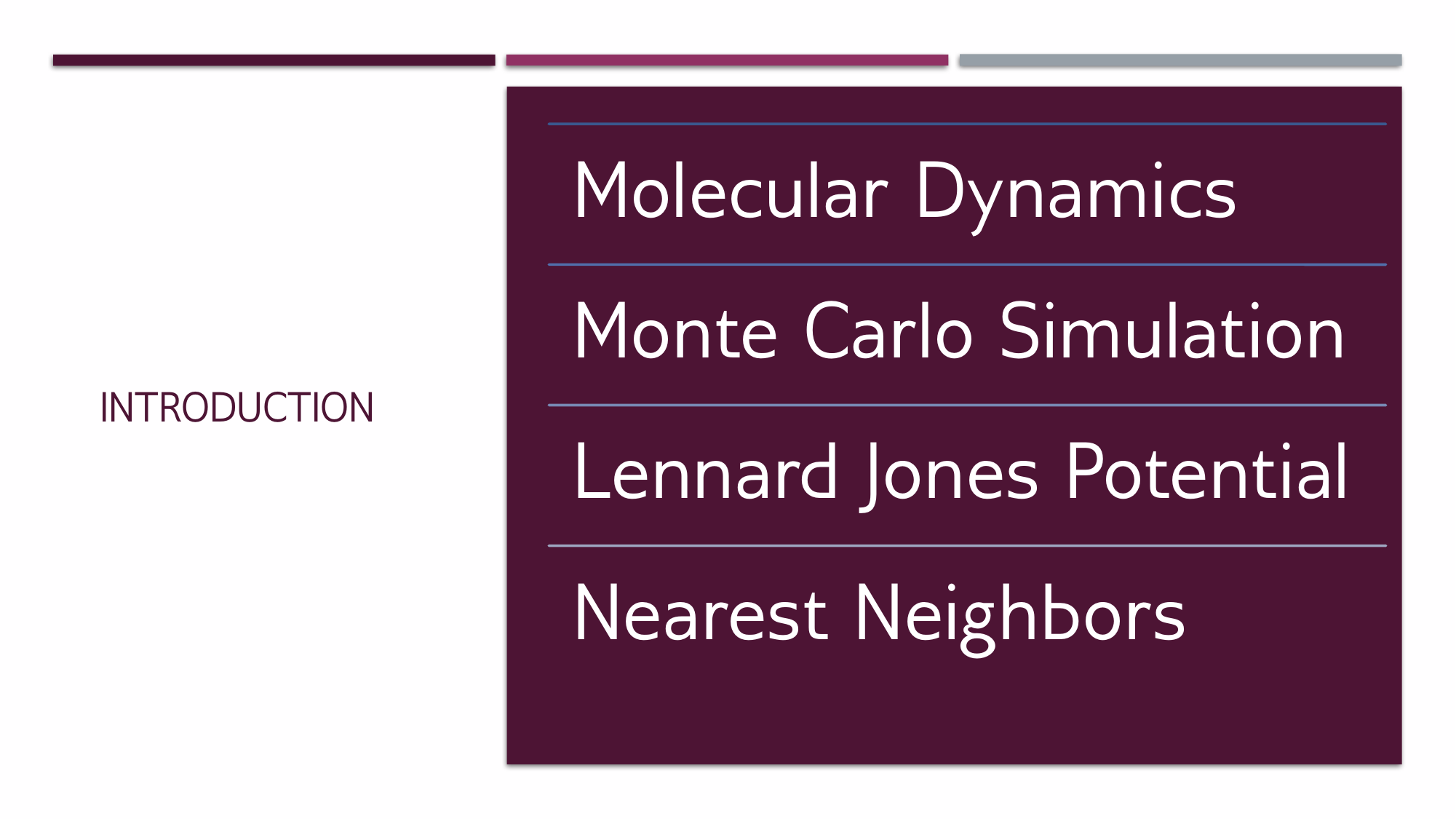

# introduction
Molecular Dynamics
Monte Carlo Simulation
Lennard Jones Potential
Nearest Neighbors